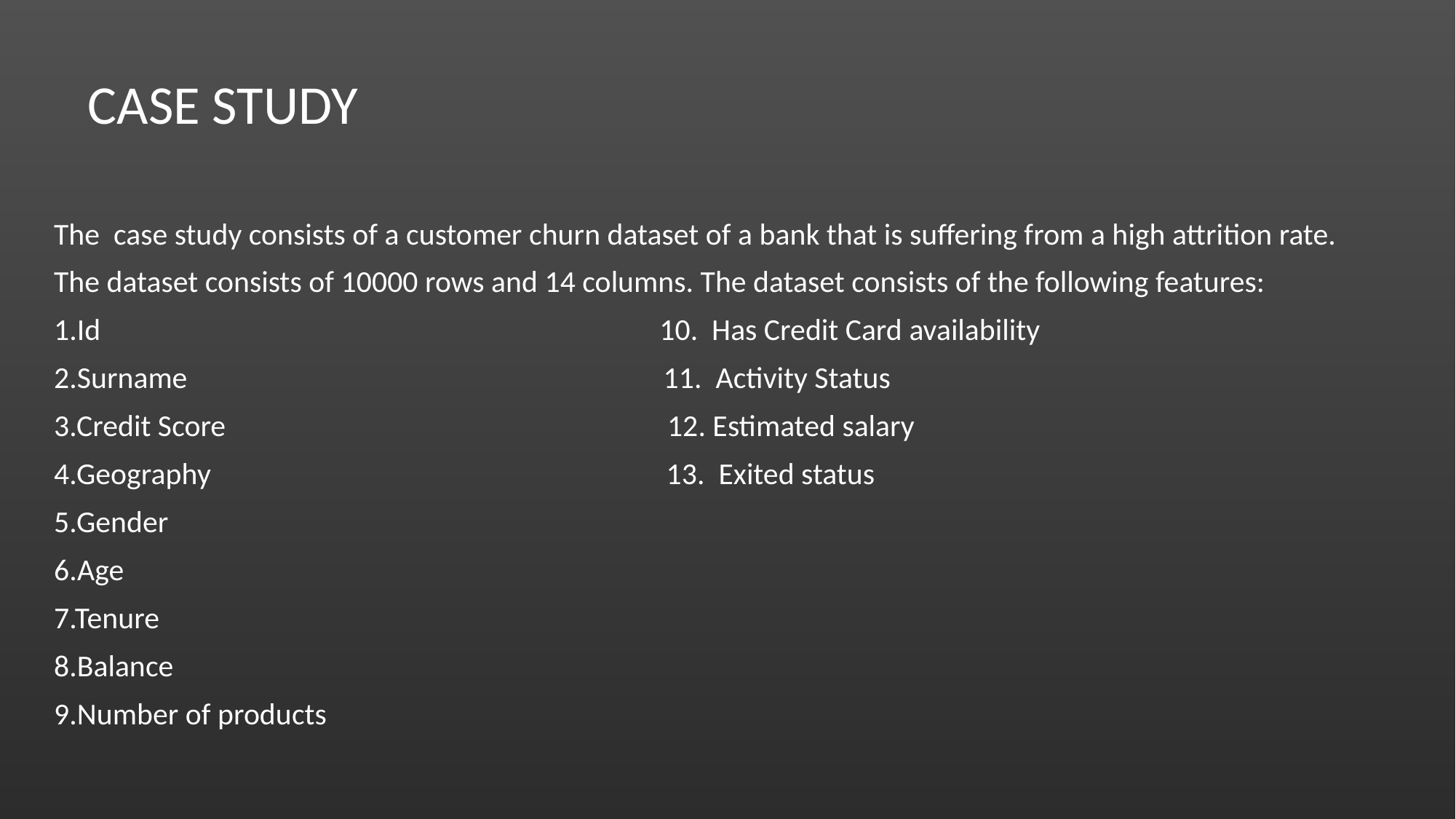

# CASE STUDY
The  case study consists of a customer churn dataset of a bank that is suffering from a high attrition rate.
The dataset consists of 10000 rows and 14 columns. The dataset consists of the following features:
1.Id                                                                                 10.  Has Credit Card availability
2.Surname                                                                     11.  Activity Status
3.Credit Score                                                                12. Estimated salary
4.Geography                                                                  13.  Exited status
5.Gender
6.Age
7.Tenure
8.Balance
9.Number of products